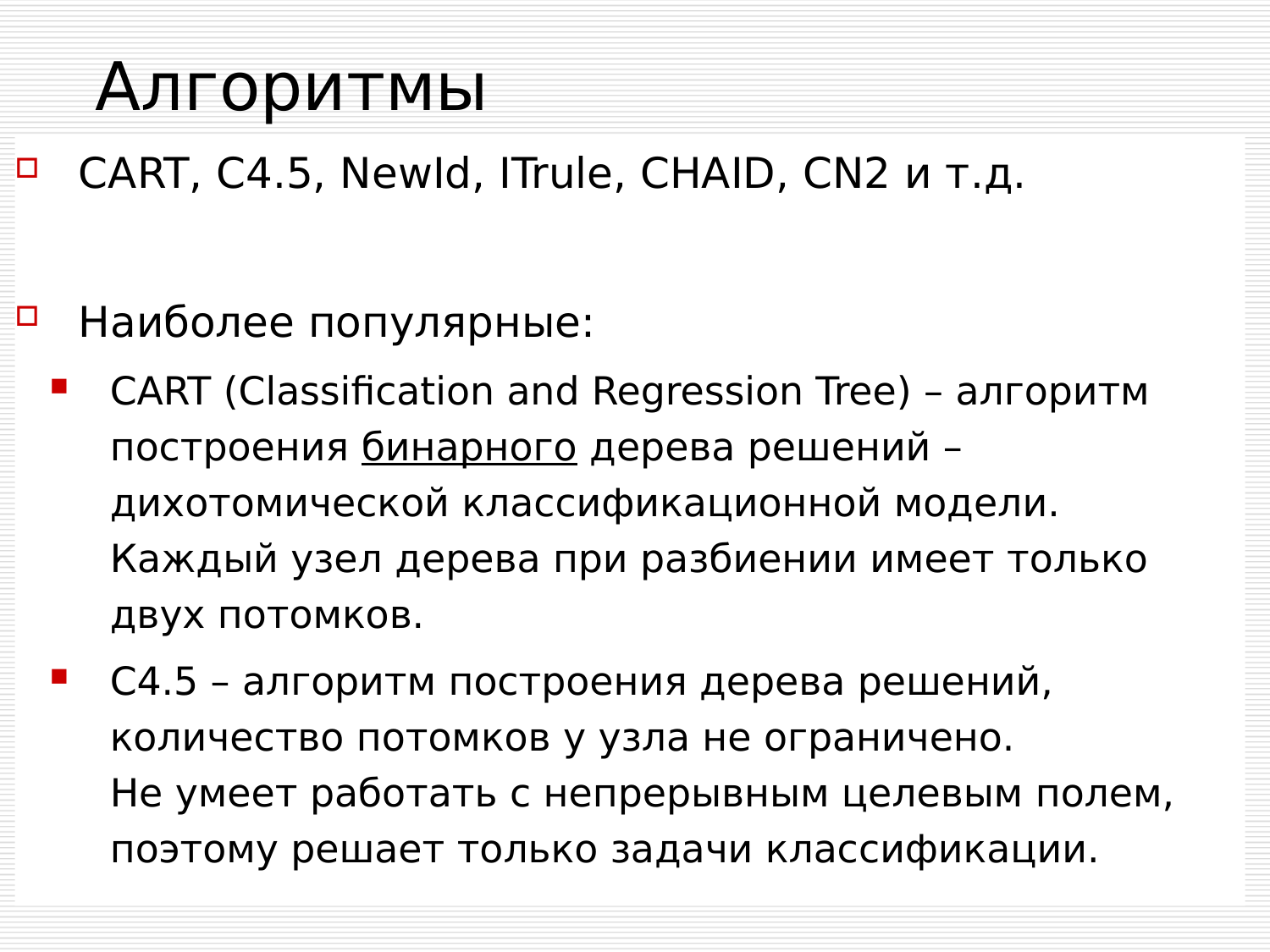

# Алгоритмы
CART, C4.5, NewId, ITrule, CHAID, CN2 и т.д.

Наиболее популярные:
CART (Classification and Regression Tree) – алгоритм построения бинарного дерева решений – дихотомической классификационной модели.
Каждый узел дерева при разбиении имеет только двух потомков.
C4.5 – алгоритм построения дерева решений, количество потомков у узла не ограничено.
Не умеет работать с непрерывным целевым полем, поэтому решает только задачи классификации.